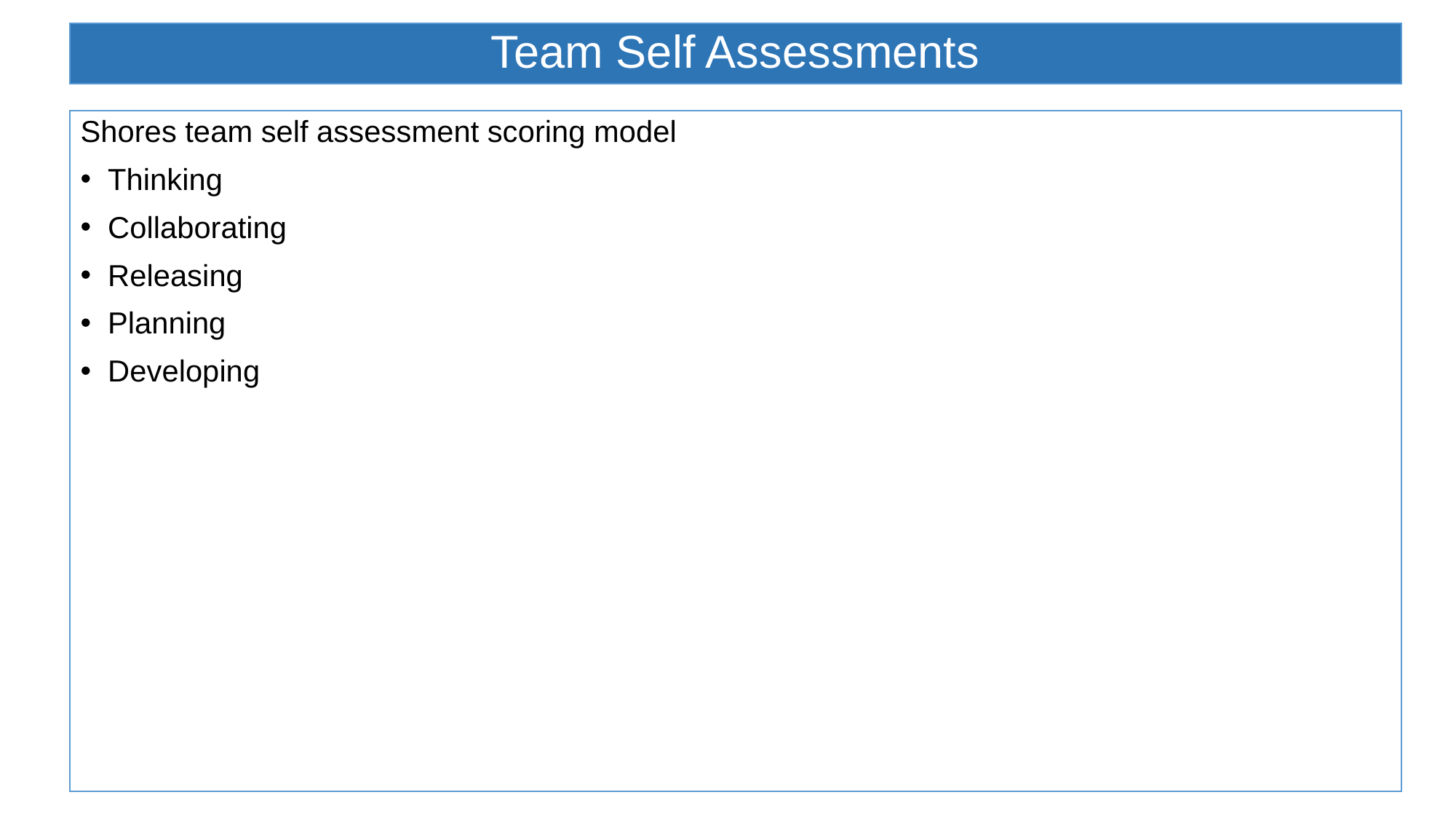

# Team Self Assessments
Shores team self assessment scoring model
Thinking
Collaborating
Releasing
Planning
Developing